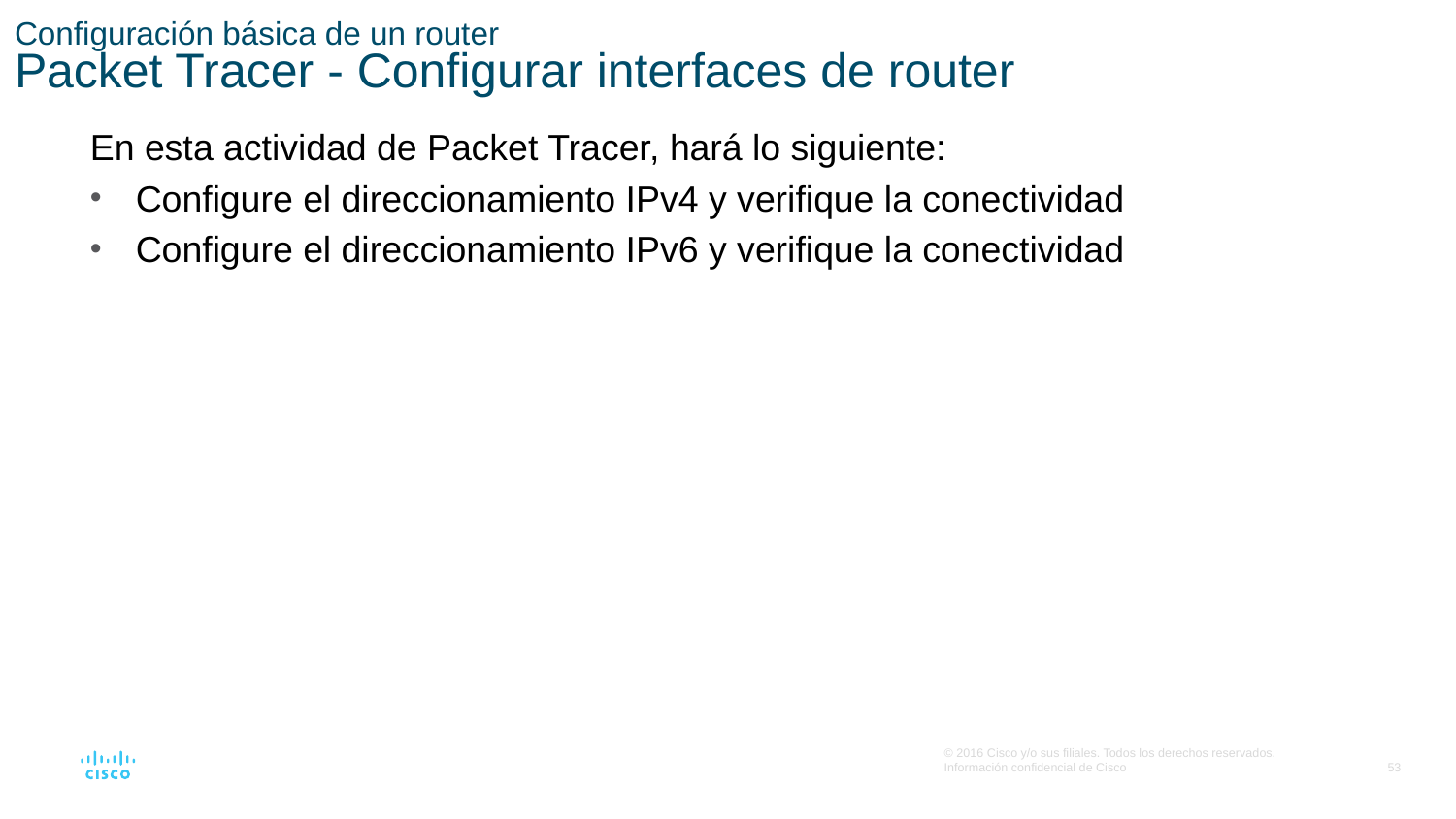

# Configuración básica de un router Packet Tracer - Configurar interfaces de router
En esta actividad de Packet Tracer, hará lo siguiente:
Configure el direccionamiento IPv4 y verifique la conectividad
Configure el direccionamiento IPv6 y verifique la conectividad